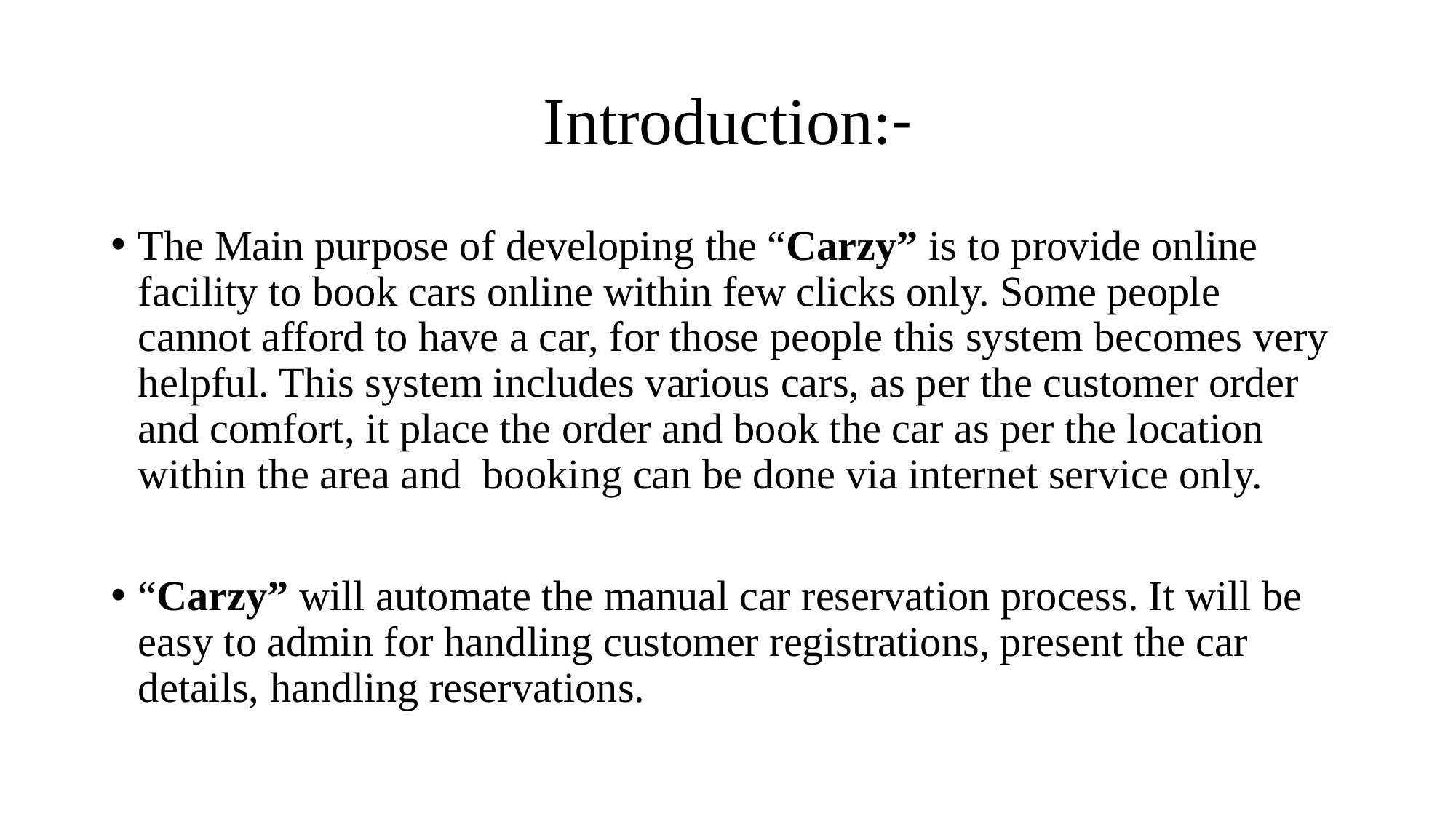

# Introduction:-
The Main purpose of developing the “Carzy” is to provide online facility to book cars online within few clicks only. Some people cannot afford to have a car, for those people this system becomes very helpful. This system includes various cars, as per the customer order and comfort, it place the order and book the car as per the location within the area and  booking can be done via internet service only.

“Carzy” will automate the manual car reservation process. It will be easy to admin for handling customer registrations, present the car details, handling reservations.